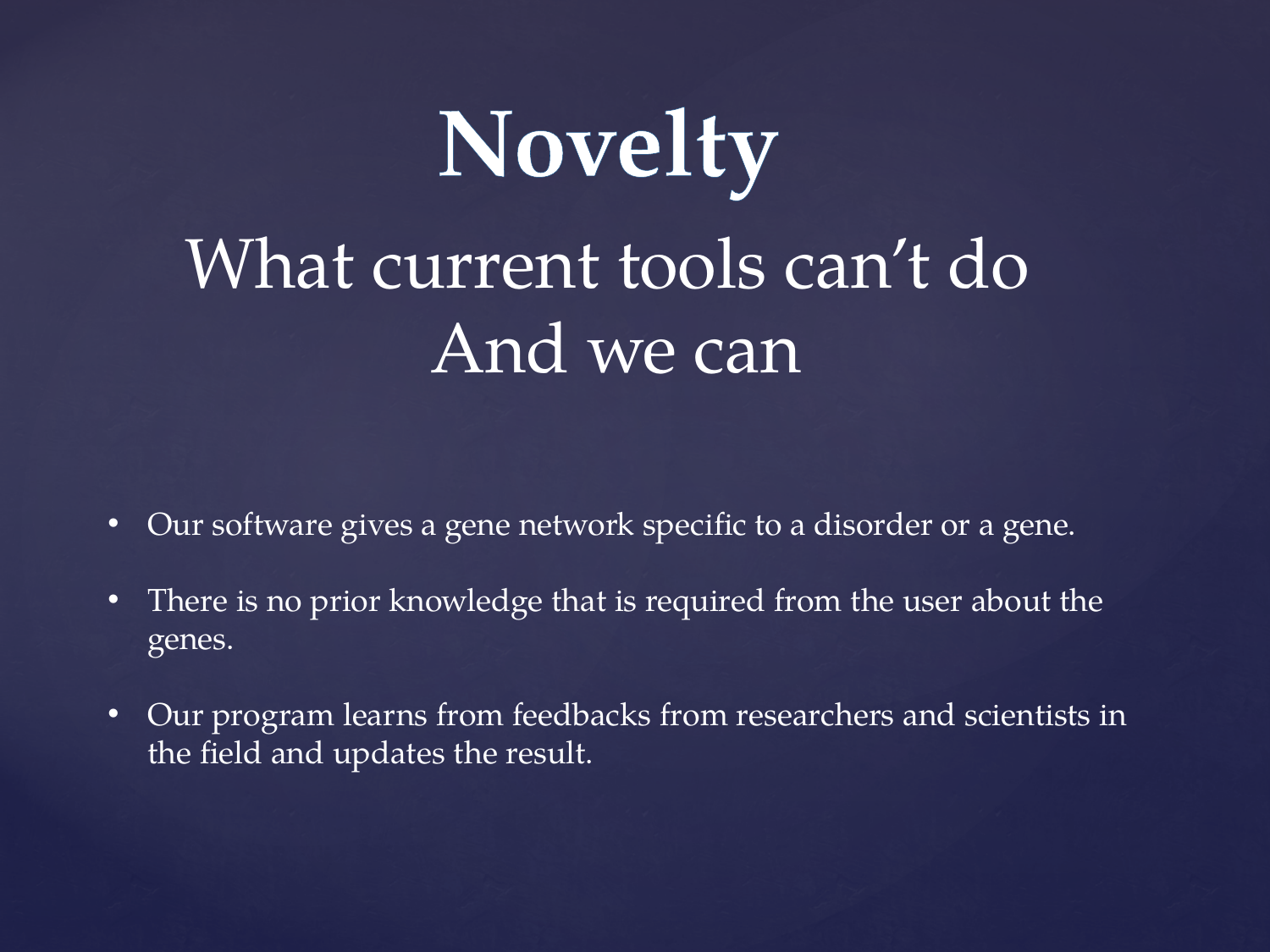

Novelty
What current tools can’t do
And we can
Our software gives a gene network specific to a disorder or a gene.

There is no prior knowledge that is required from the user about the genes.

Our program learns from feedbacks from researchers and scientists in the field and updates the result.